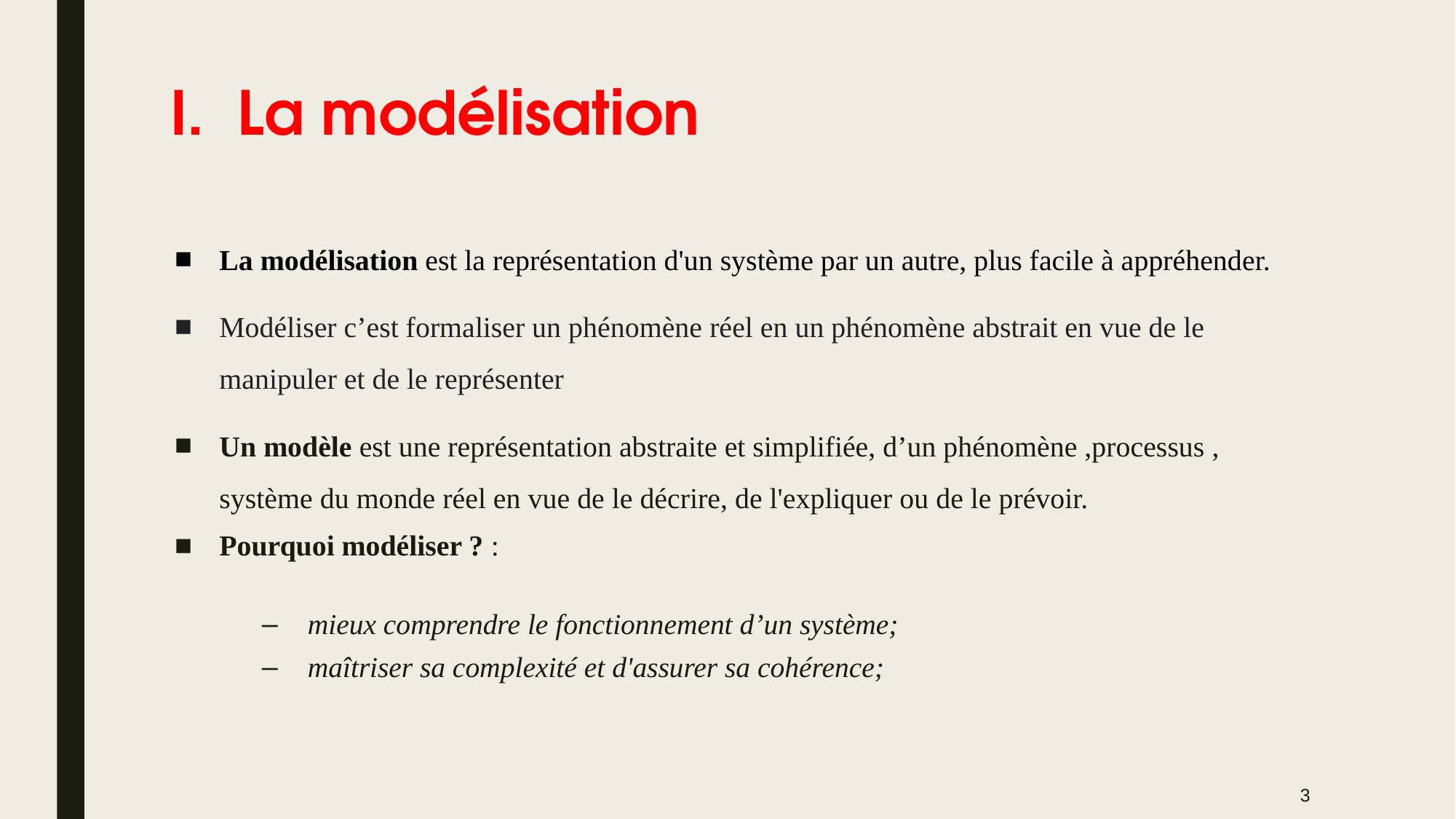

# I.  La modélisation
La modélisation est la représentation d'un système par un autre, plus facile à appréhender.
Modéliser c’est formaliser un phénomène réel en un phénomène abstrait en vue de le manipuler et de le représenter
Un modèle est une représentation abstraite et simplifiée, d’un phénomène ,processus , système du monde réel en vue de le décrire, de l'expliquer ou de le prévoir.
Pourquoi modéliser ? :

mieux comprendre le fonctionnement d’un système;
maîtriser sa complexité et d'assurer sa cohérence;
3